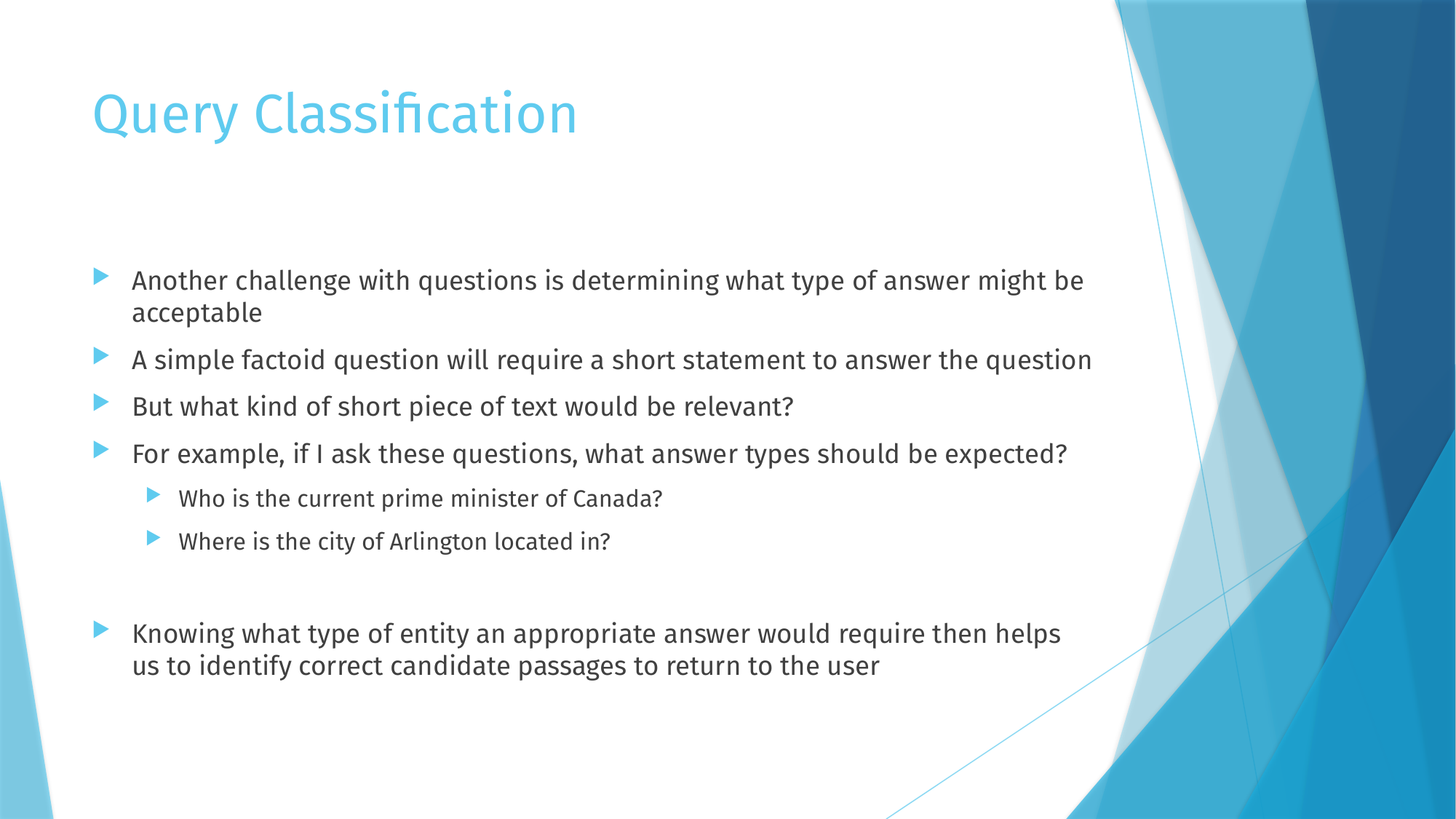

# Query Classification
Another challenge with questions is determining what type of answer might be acceptable
A simple factoid question will require a short statement to answer the question
But what kind of short piece of text would be relevant?
For example, if I ask these questions, what answer types should be expected?
Who is the current prime minister of Canada?
Where is the city of Arlington located in?

Knowing what type of entity an appropriate answer would require then helps us to identify correct candidate passages to return to the user